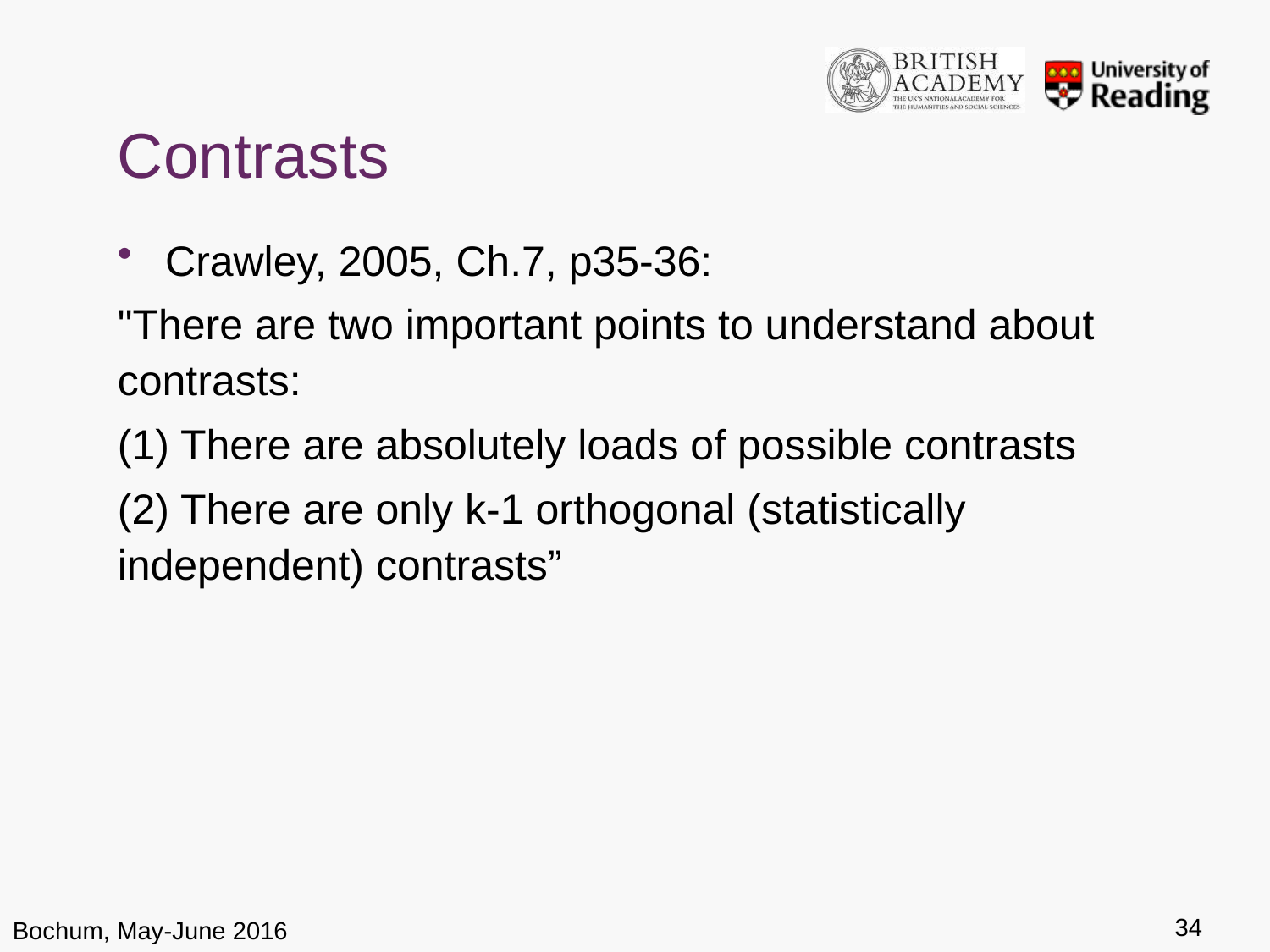

# Contrasts
Crawley, 2005, Ch.7, p35-36:
"There are two important points to understand about contrasts:
(1) There are absolutely loads of possible contrasts
(2) There are only k-1 orthogonal (statistically independent) contrasts”

34